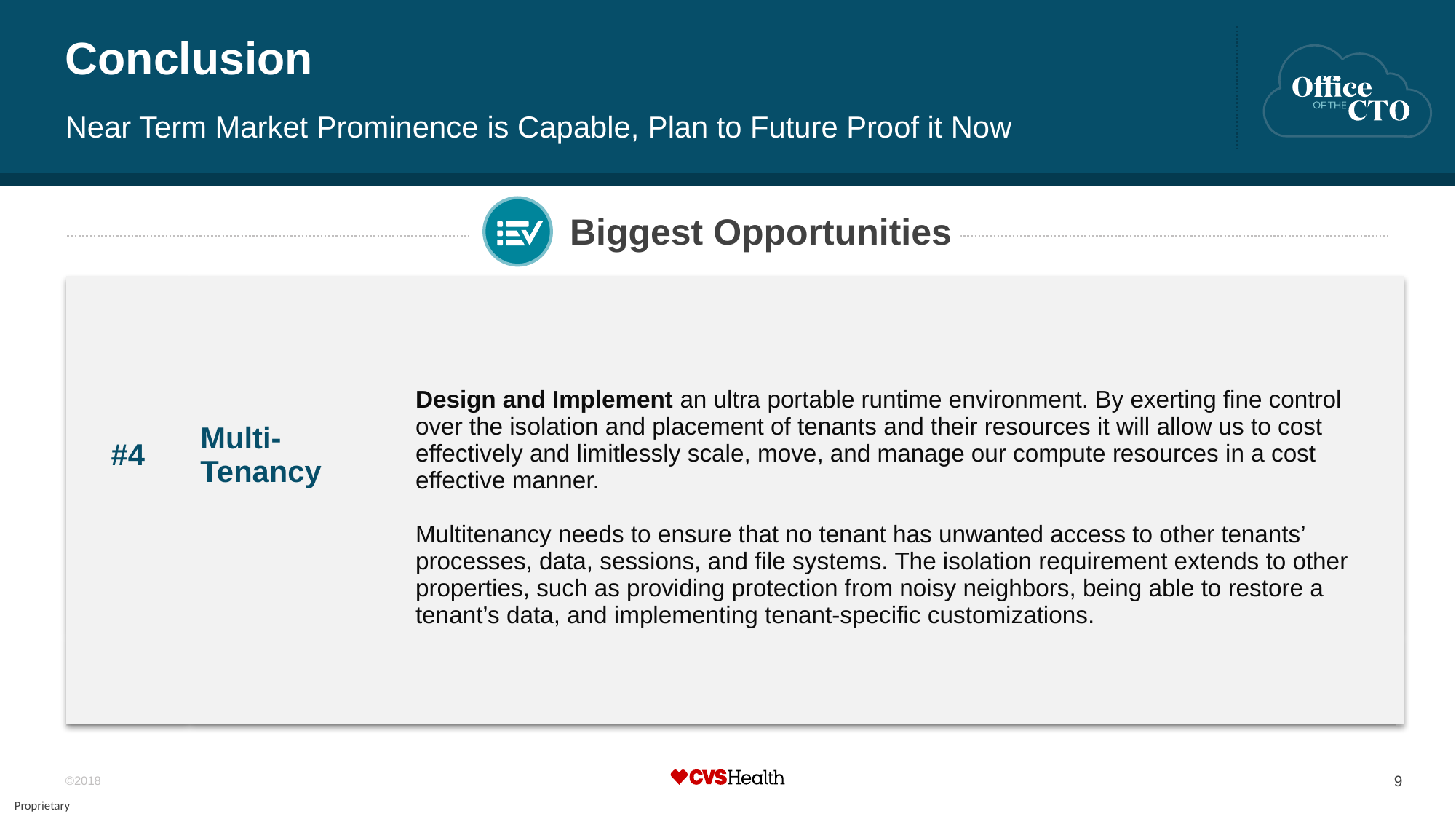

# Conclusion
Near Term Market Prominence is Capable, Plan to Future Proof it Now

Biggest Opportunities

| #4 | Multi-Tenancy | Design and Implement an ultra portable runtime environment. By exerting fine control over the isolation and placement of tenants and their resources it will allow us to cost effectively and limitlessly scale, move, and manage our compute resources in a cost effective manner. Multitenancy needs to ensure that no tenant has unwanted access to other tenants’ processes, data, sessions, and file systems. The isolation requirement extends to other properties, such as providing protection from noisy neighbors, being able to restore a tenant’s data, and implementing tenant-specific customizations. |
| --- | --- | --- |
|  |  |  |
|  |  |  |